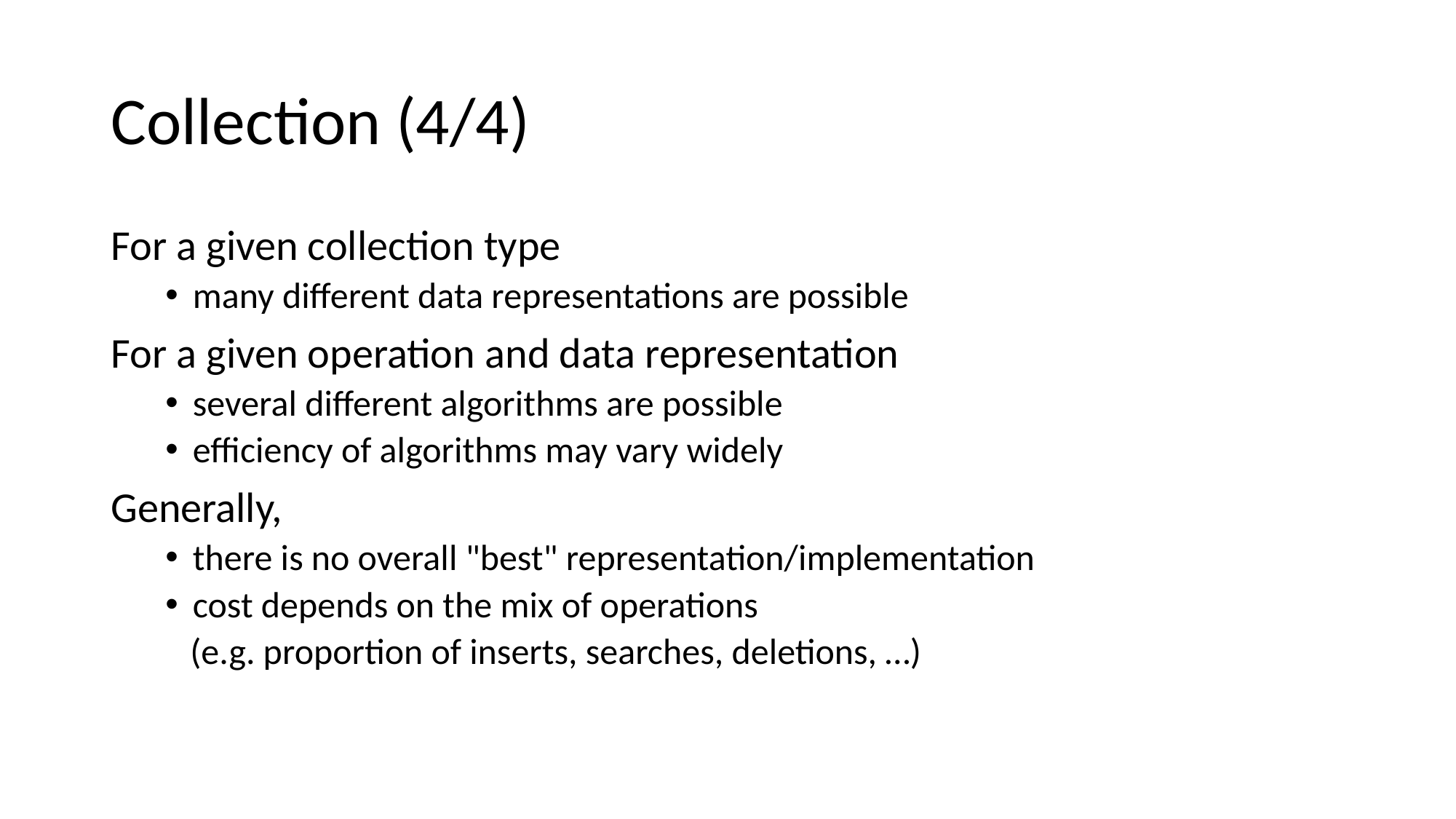

# Collection (4/4)
For a given collection type
many different data representations are possible
For a given operation and data representation
several different algorithms are possible
efficiency of algorithms may vary widely
Generally,
there is no overall "best" representation/implementation
cost depends on the mix of operations
   (e.g. proportion of inserts, searches, deletions, …)